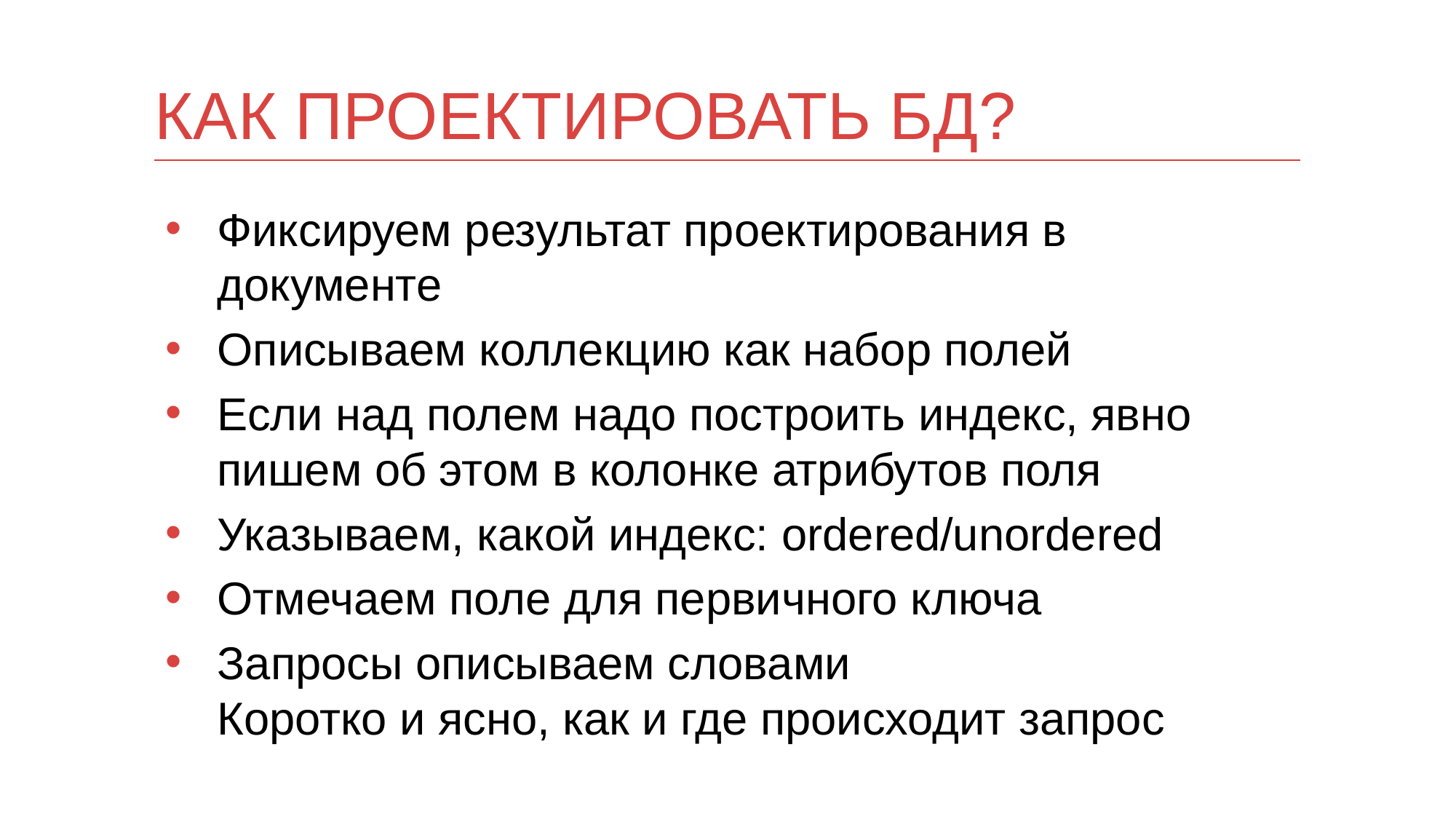

# Как Проектировать БД?
Фиксируем результат проектирования в документе
Описываем коллекцию как набор полей
Если над полем надо построить индекс, явно пишем об этом в колонке атрибутов поля
Указываем, какой индекс: ordered/unordered
Отмечаем поле для первичного ключа
Запросы описываем словами
Коротко и ясно, как и где происходит запрос